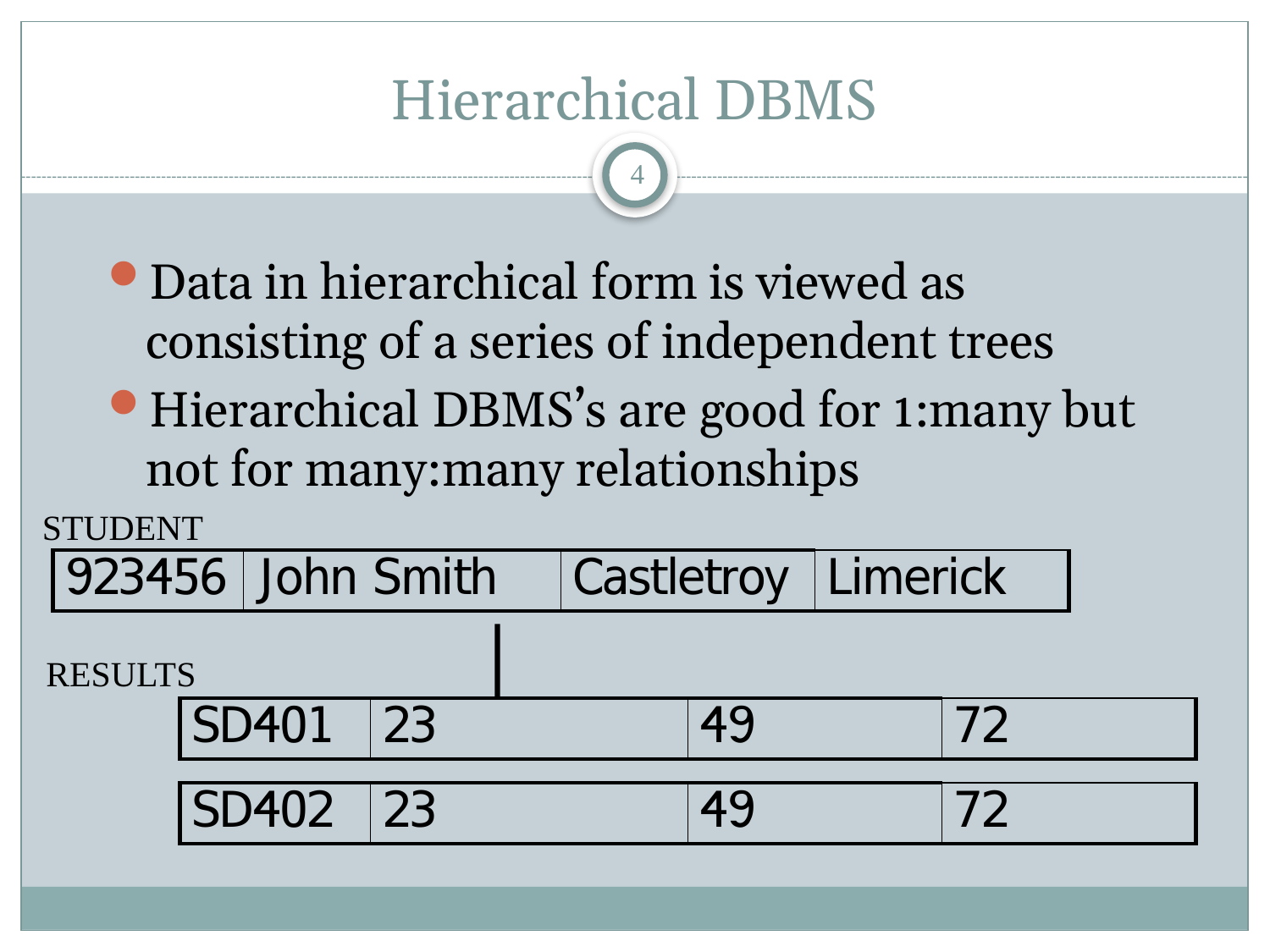

# Hierarchical DBMS
4
Data in hierarchical form is viewed as consisting of a series of independent trees
Hierarchical DBMS’s are good for 1:many but not for many:many relationships

STUDENT
| 923456 | John Smith | Castletroy | Limerick |
| --- | --- | --- | --- |

RESULTS
| SD401 | 23 | 49 | 72 |
| --- | --- | --- | --- |
| SD402 | 23 | 49 | 72 |
| --- | --- | --- | --- |